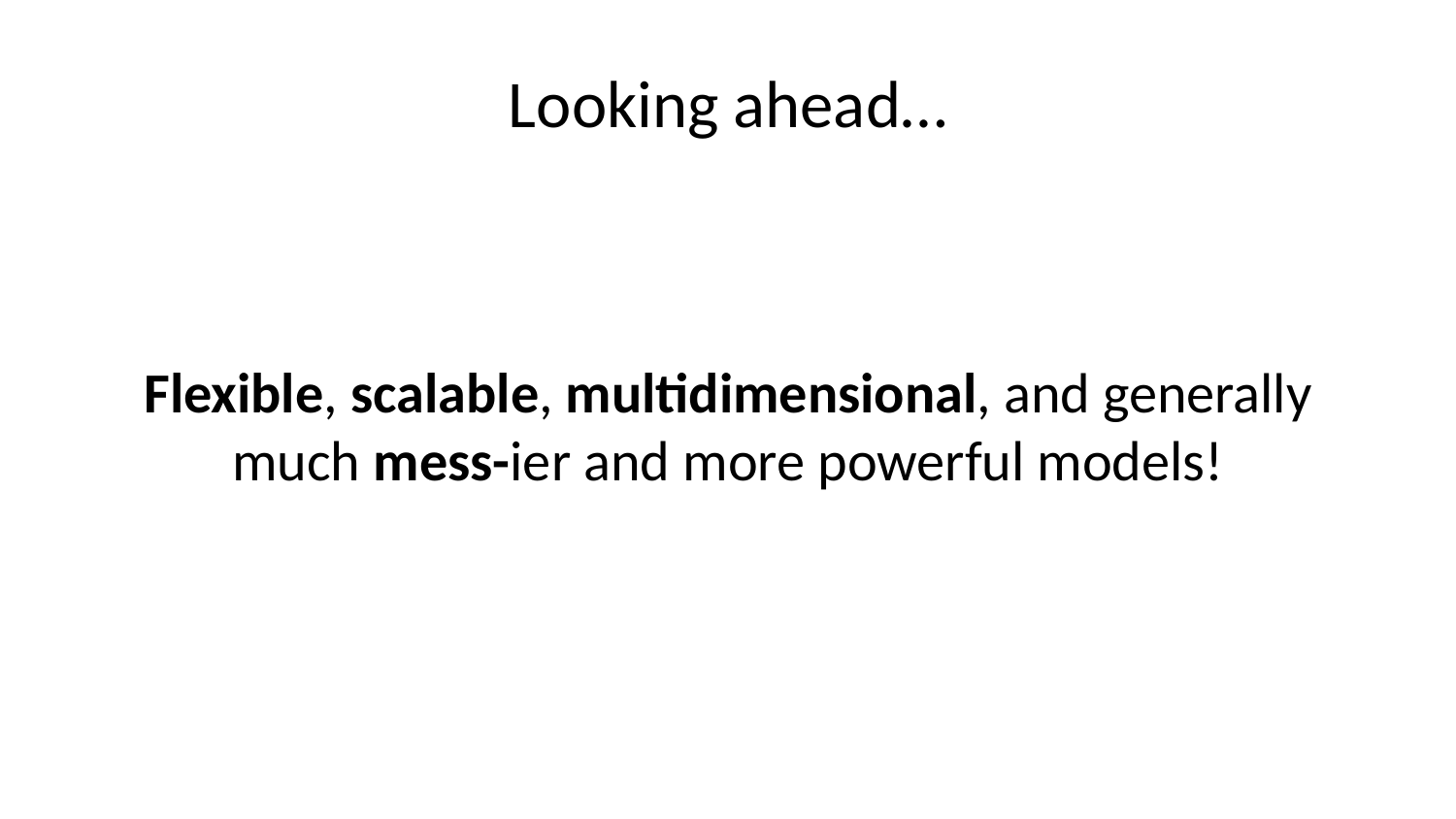

# Looking ahead…

Flexible, scalable, multidimensional, and generally much mess-ier and more powerful models!